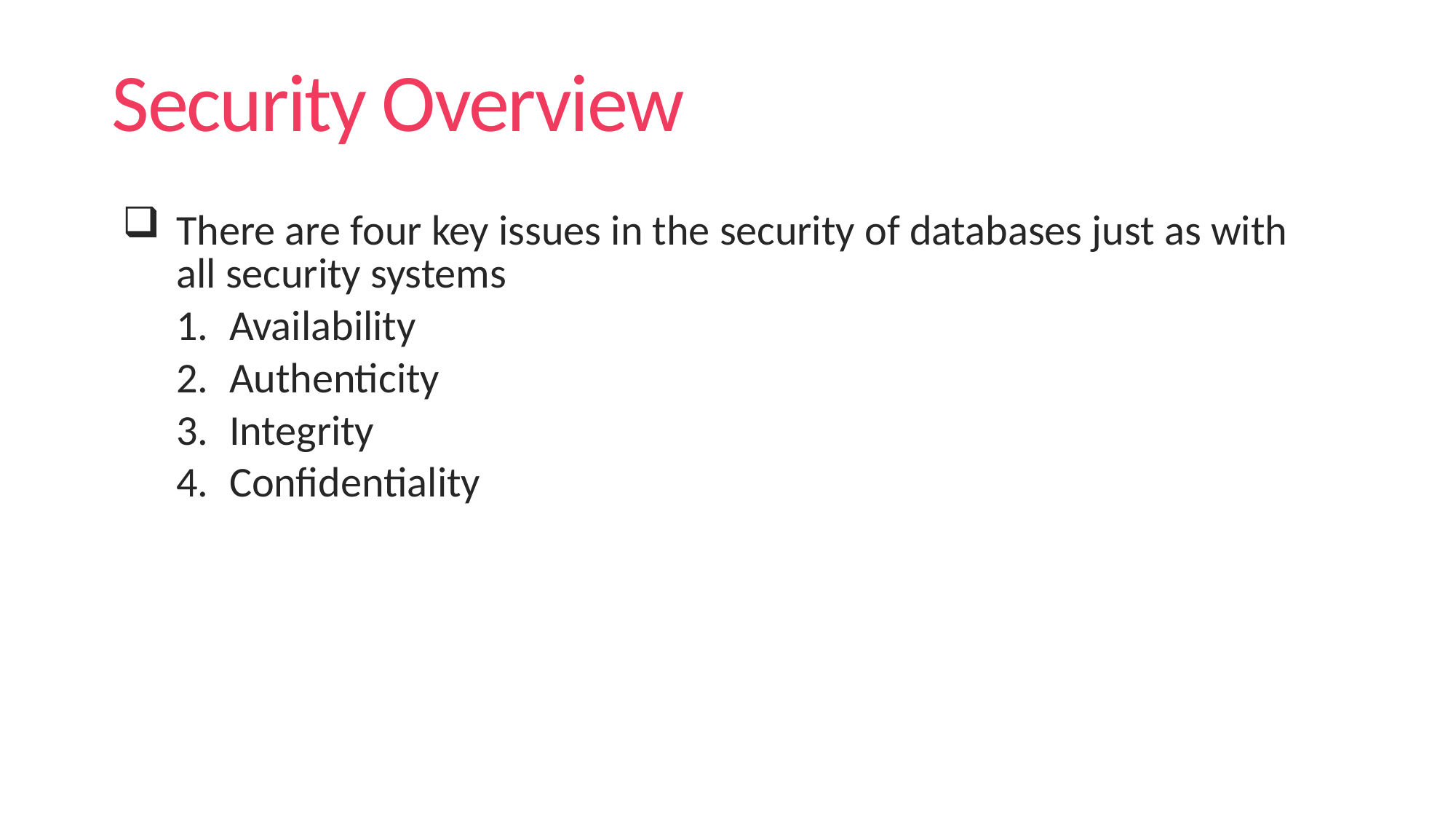

# Security Overview
There are four key issues in the security of databases just as with all security systems
Availability
Authenticity
Integrity
Confidentiality